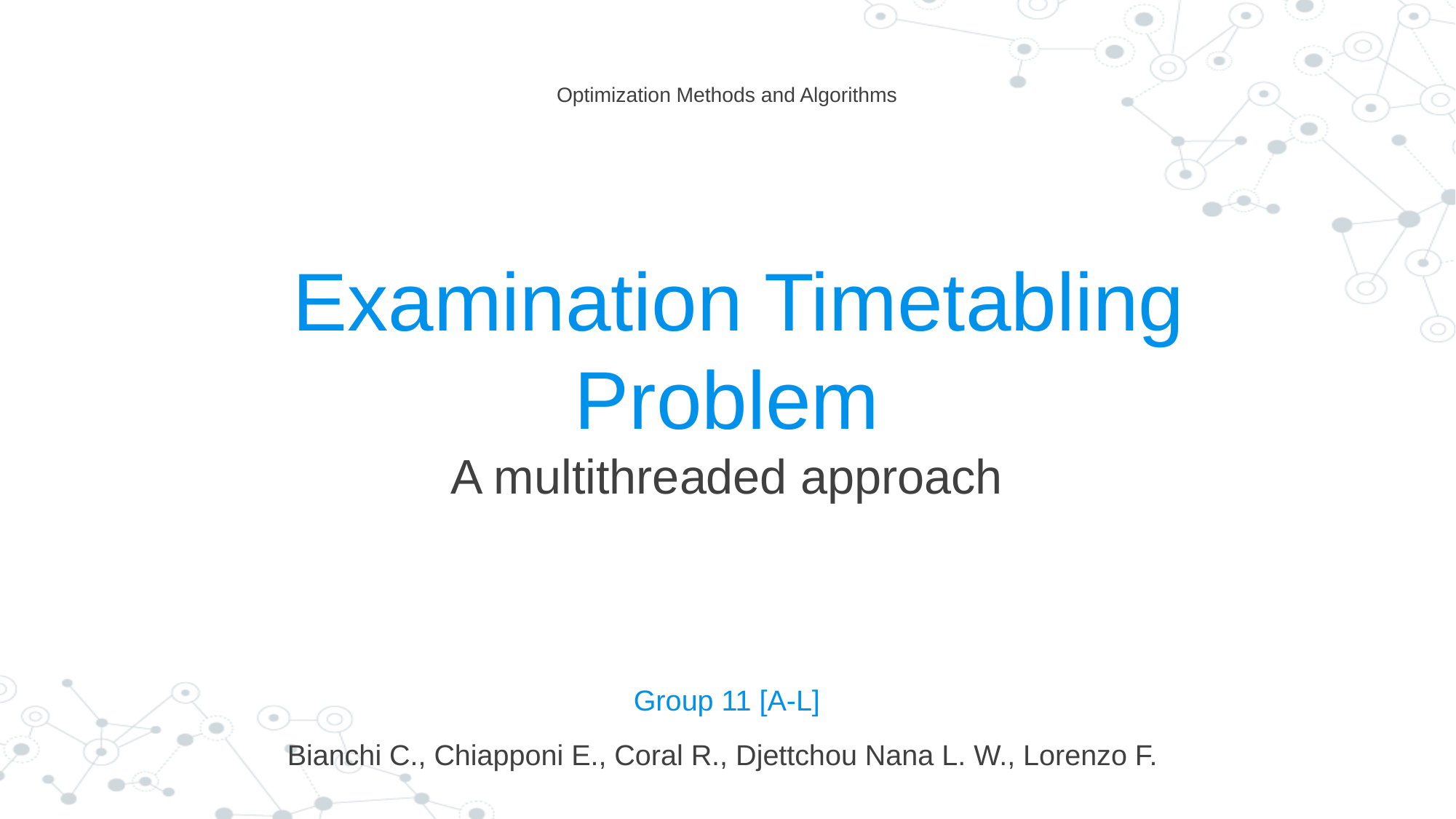

# Optimization Methods and Algorithms
 Examination Timetabling Problem
A multithreaded approach

 Group 11 [A-L]
Bianchi C., Chiapponi E., Coral R., Djettchou Nana L. W., Lorenzo F.